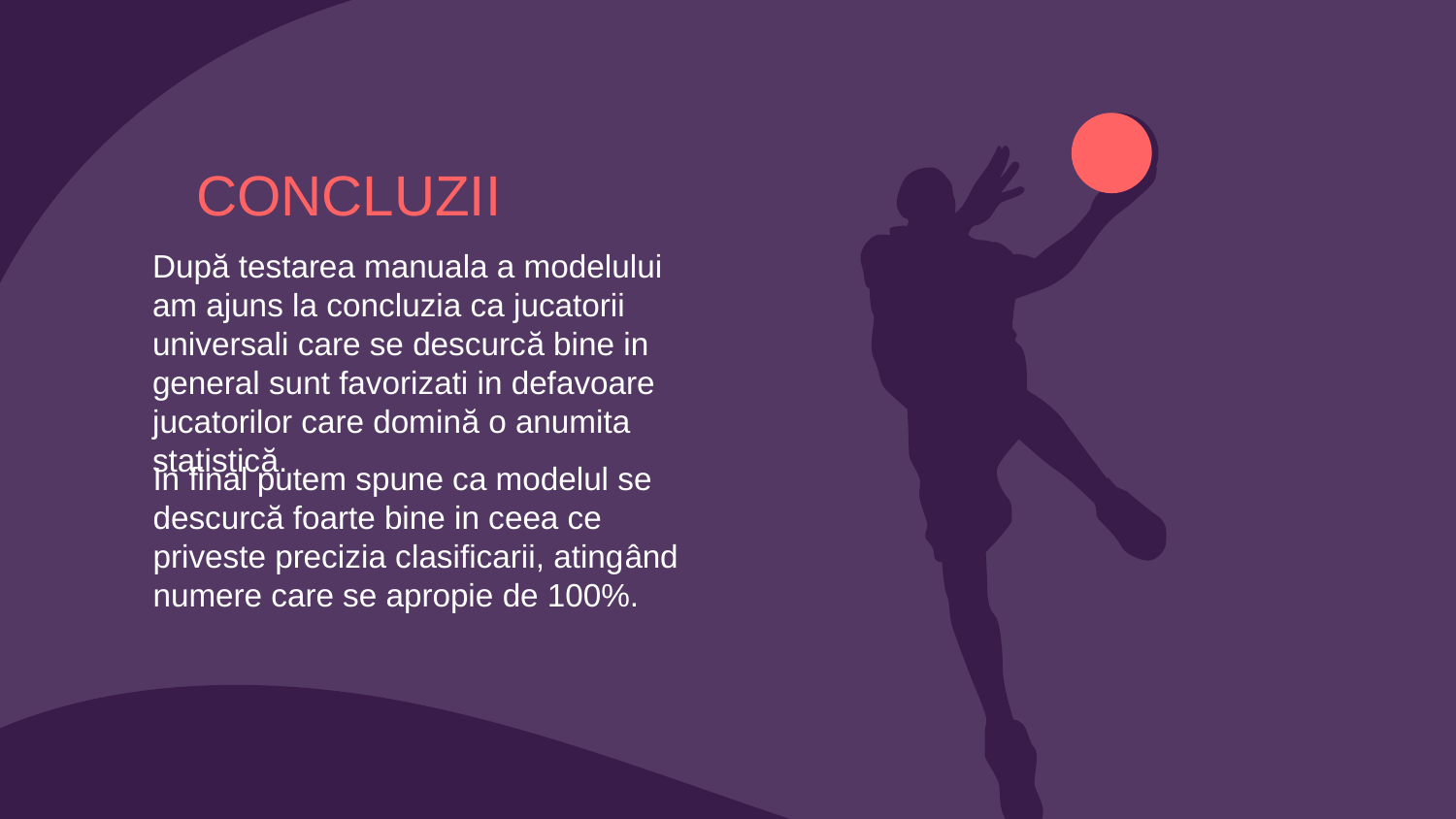

# CONCLUZII
După testarea manuala a modelului am ajuns la concluzia ca jucatorii universali care se descurcă bine in general sunt favorizati in defavoare jucatorilor care domină o anumita statistică.

In final putem spune ca modelul se descurcă foarte bine in ceea ce priveste precizia clasificarii, atingând numere care se apropie de 100%.